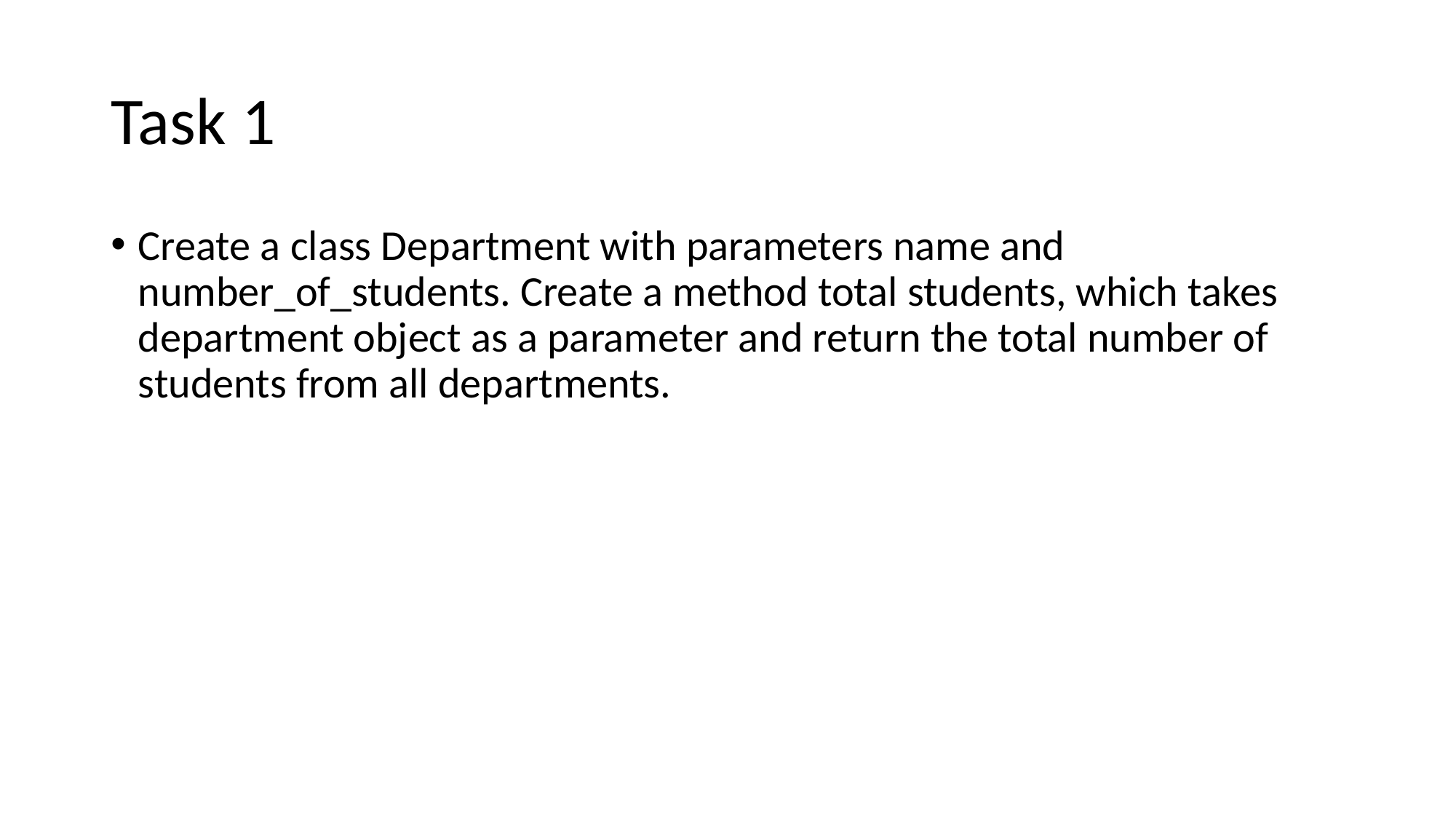

# Task 1
Create a class Department with parameters name and number_of_students. Create a method total students, which takes department object as a parameter and return the total number of students from all departments.